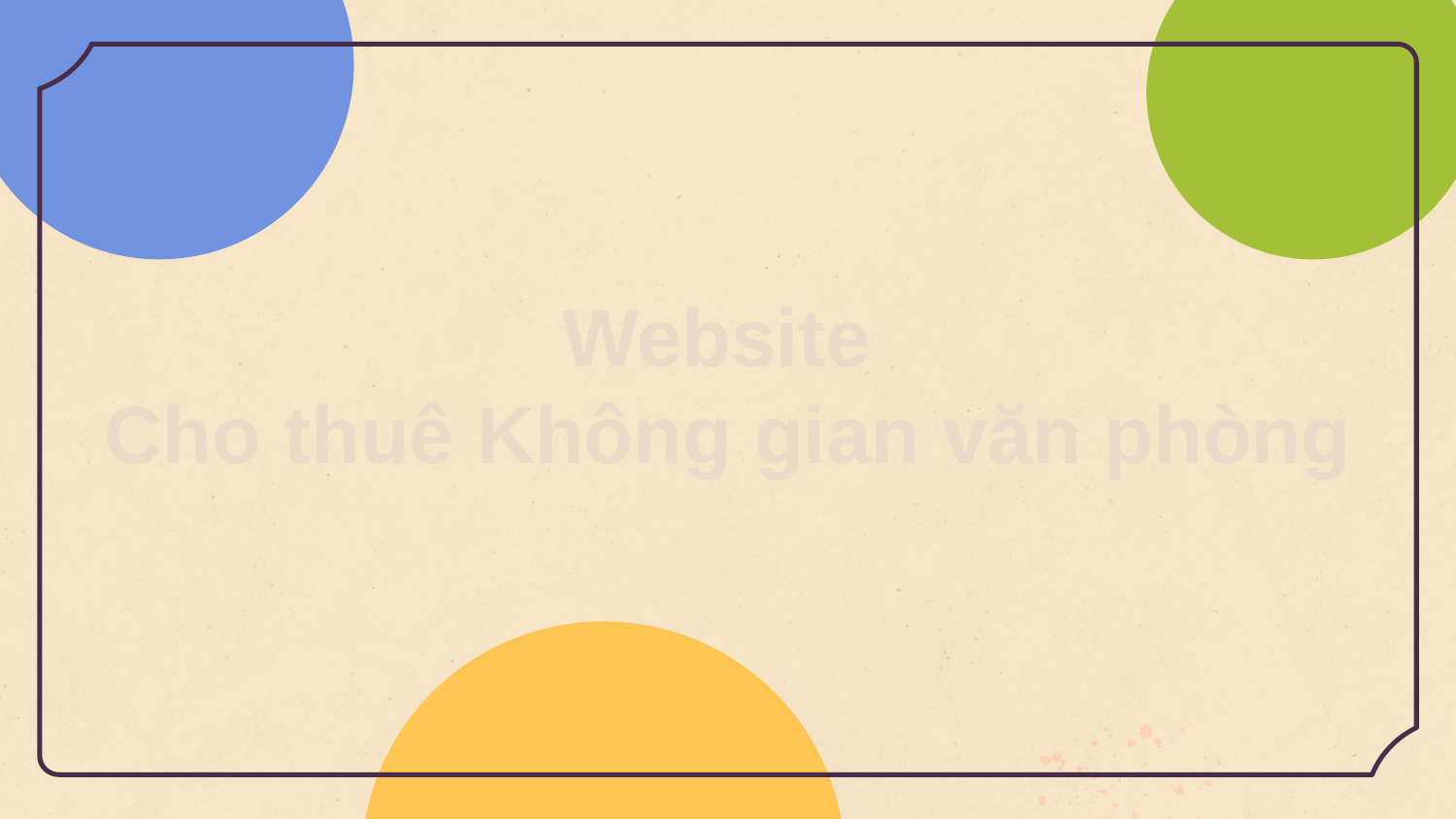

Website
Cho thuê Không gian văn phòng